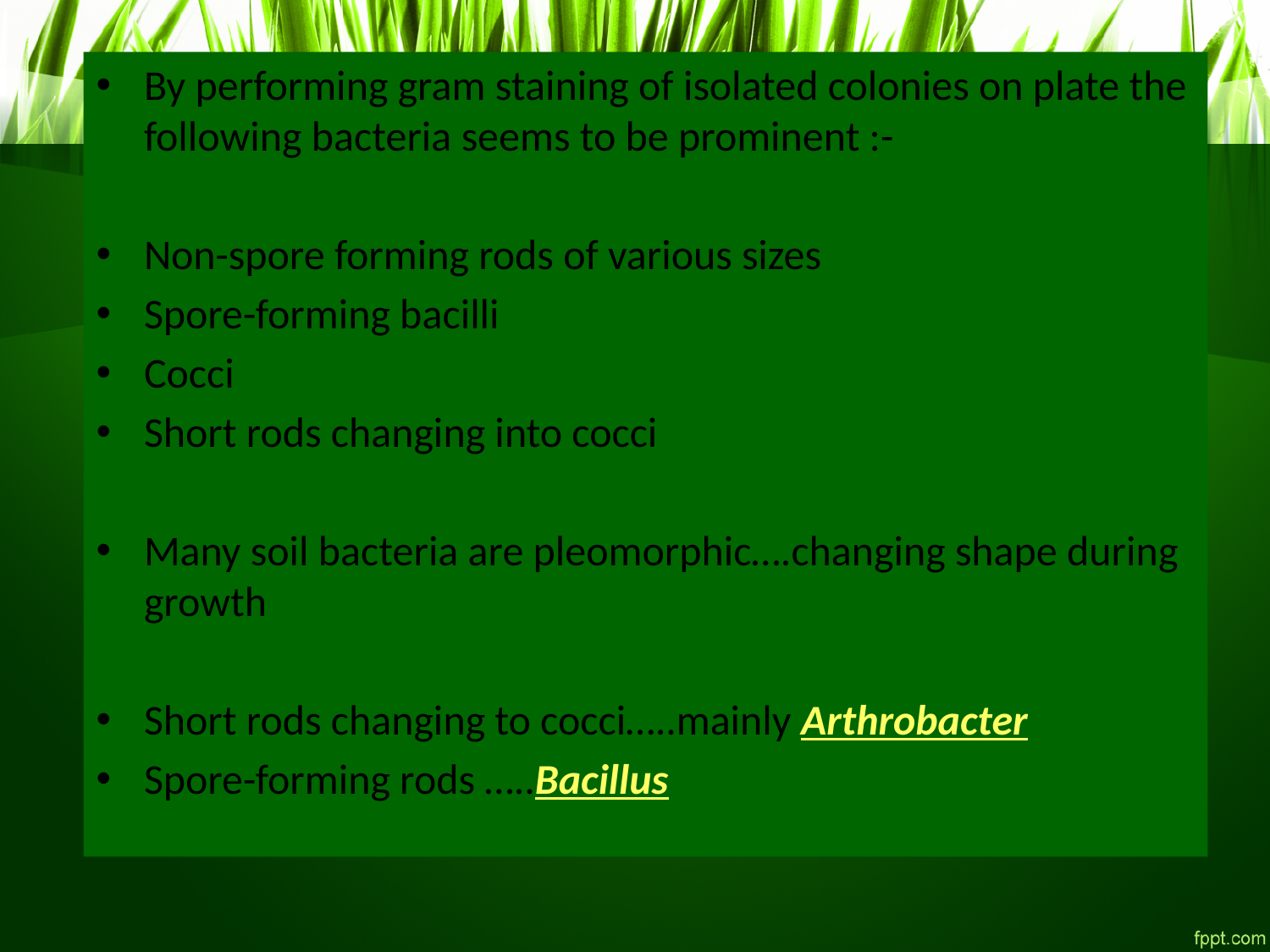

By performing gram staining of isolated colonies on plate the following bacteria seems to be prominent :-

Non-spore forming rods of various sizes
Spore-forming bacilli
Cocci
Short rods changing into cocci

Many soil bacteria are pleomorphic….changing shape during growth

Short rods changing to cocci…..mainly Arthrobacter
Spore-forming rods …..Bacillus